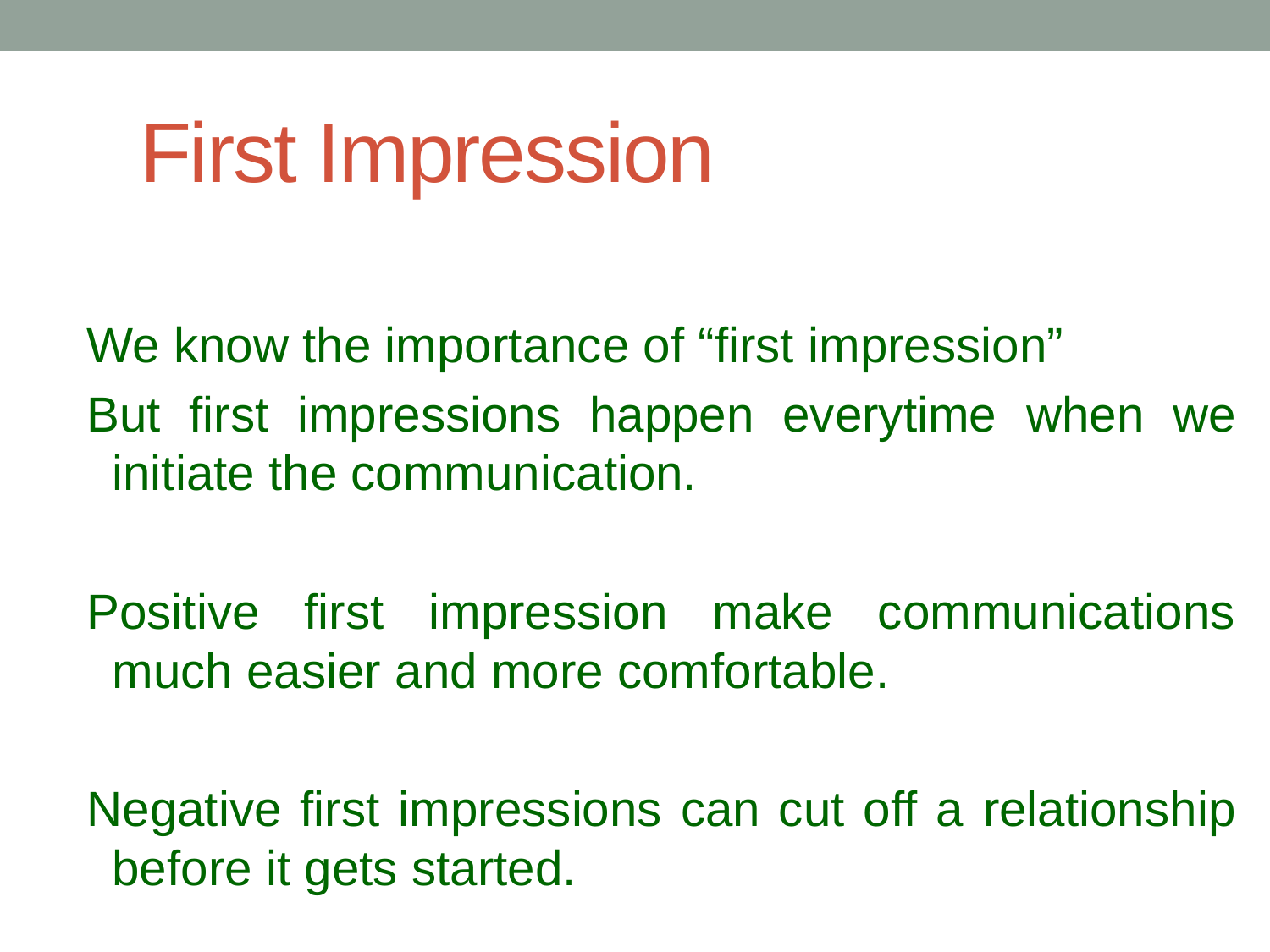

# First Impression
We know the importance of “first impression”
But first impressions happen everytime when we initiate the communication.

Positive first impression make communications much easier and more comfortable.

Negative first impressions can cut off a relationship before it gets started.